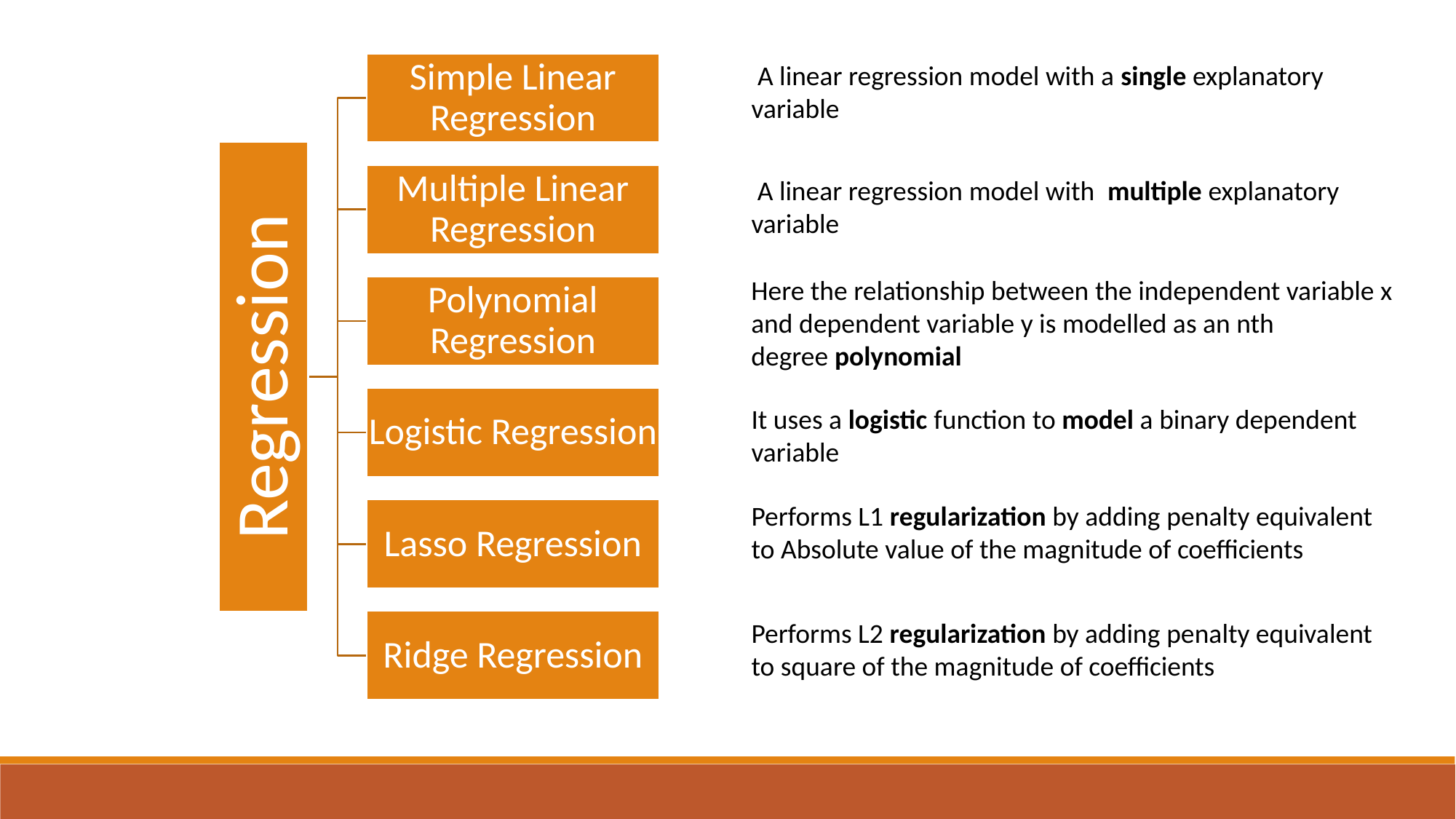

Regression
Simple Linear Regression
Multiple Linear Regression
Polynomial Regression
Logistic Regression
Lasso Regression
Ridge Regression
 A linear regression model with a single explanatory variable
 A linear regression model with  multiple explanatory variable
Here the relationship between the independent variable x and dependent variable y is modelled as an nth degree polynomial
It uses a logistic function to model a binary dependent variable
Performs L1 regularization by adding penalty equivalent to Absolute value of the magnitude of coefficients
Performs L2 regularization by adding penalty equivalent to square of the magnitude of coefficients